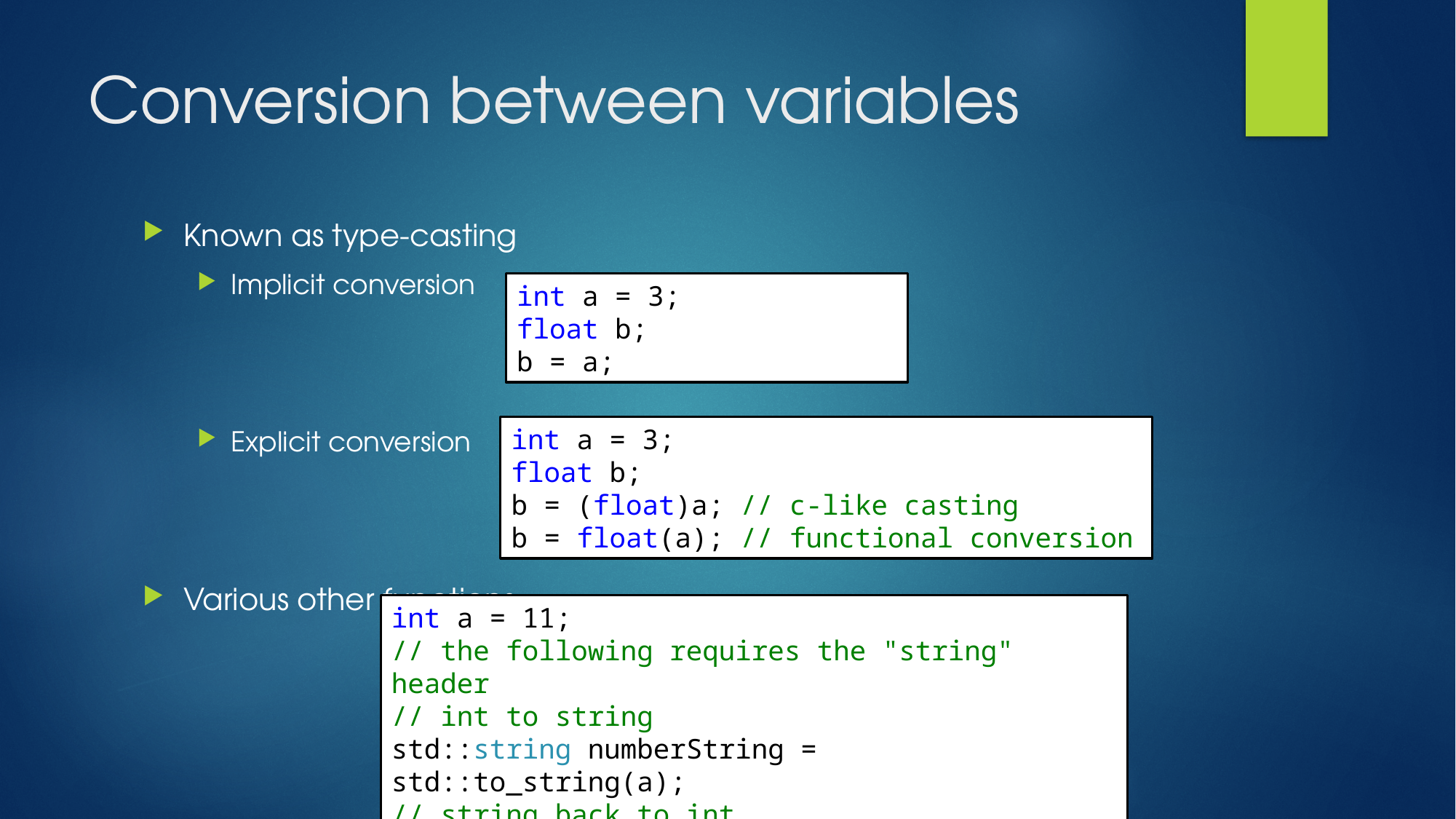

# Conversion between variables
Known as type-casting
Implicit conversion

Explicit conversion

Various other functions

int a = 3;
float b;
b = a;
int a = 3;
float b;
b = (float)a; // c-like casting
b = float(a); // functional conversion
int a = 11;
// the following requires the "string" header
// int to string
std::string numberString = std::to_string(a);
// string back to int
int b = std::stoi(numberString);